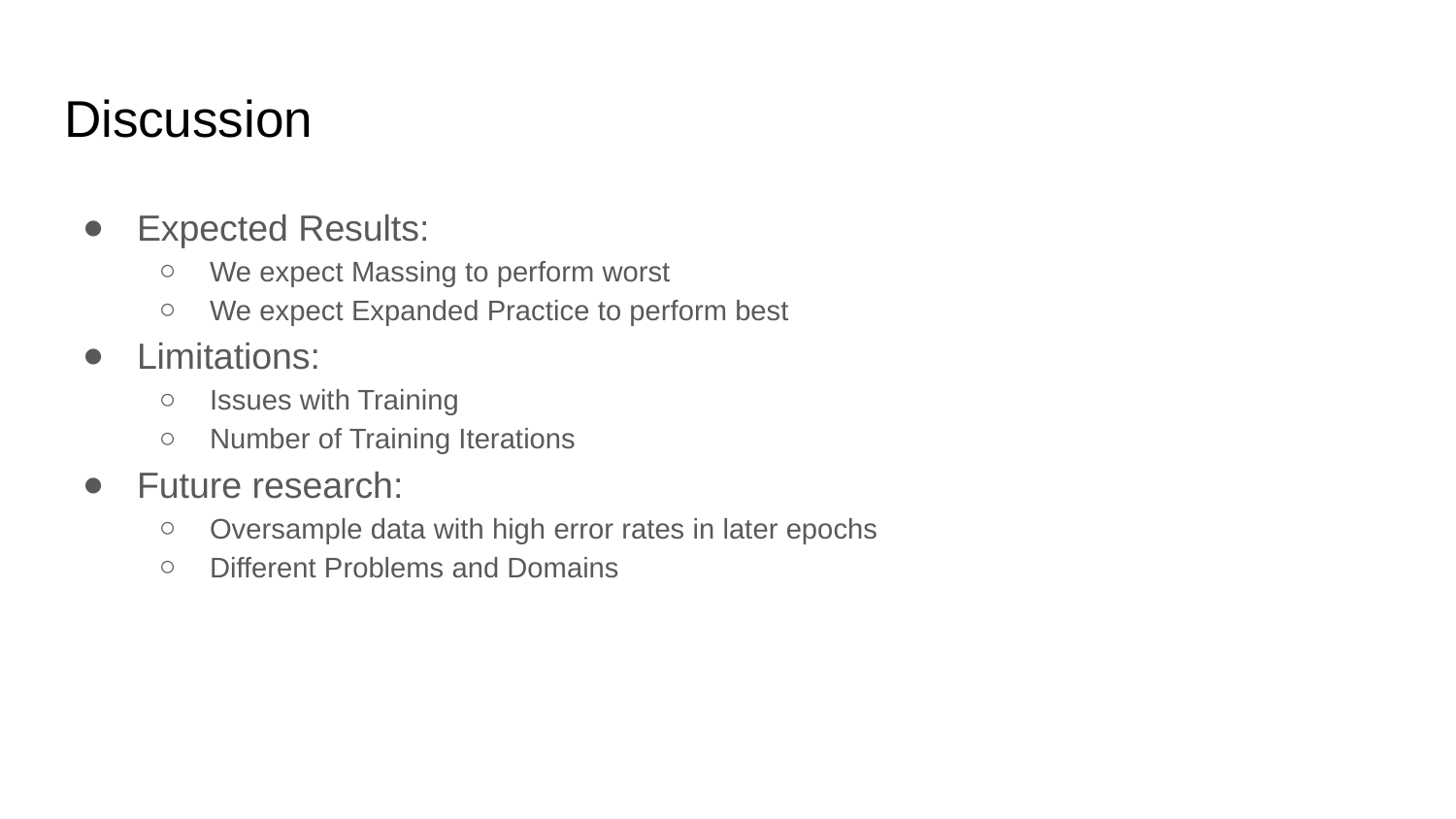

# Discussion
Expected Results:
We expect Massing to perform worst
We expect Expanded Practice to perform best
Limitations:
Issues with Training
Number of Training Iterations
Future research:
Oversample data with high error rates in later epochs
Different Problems and Domains